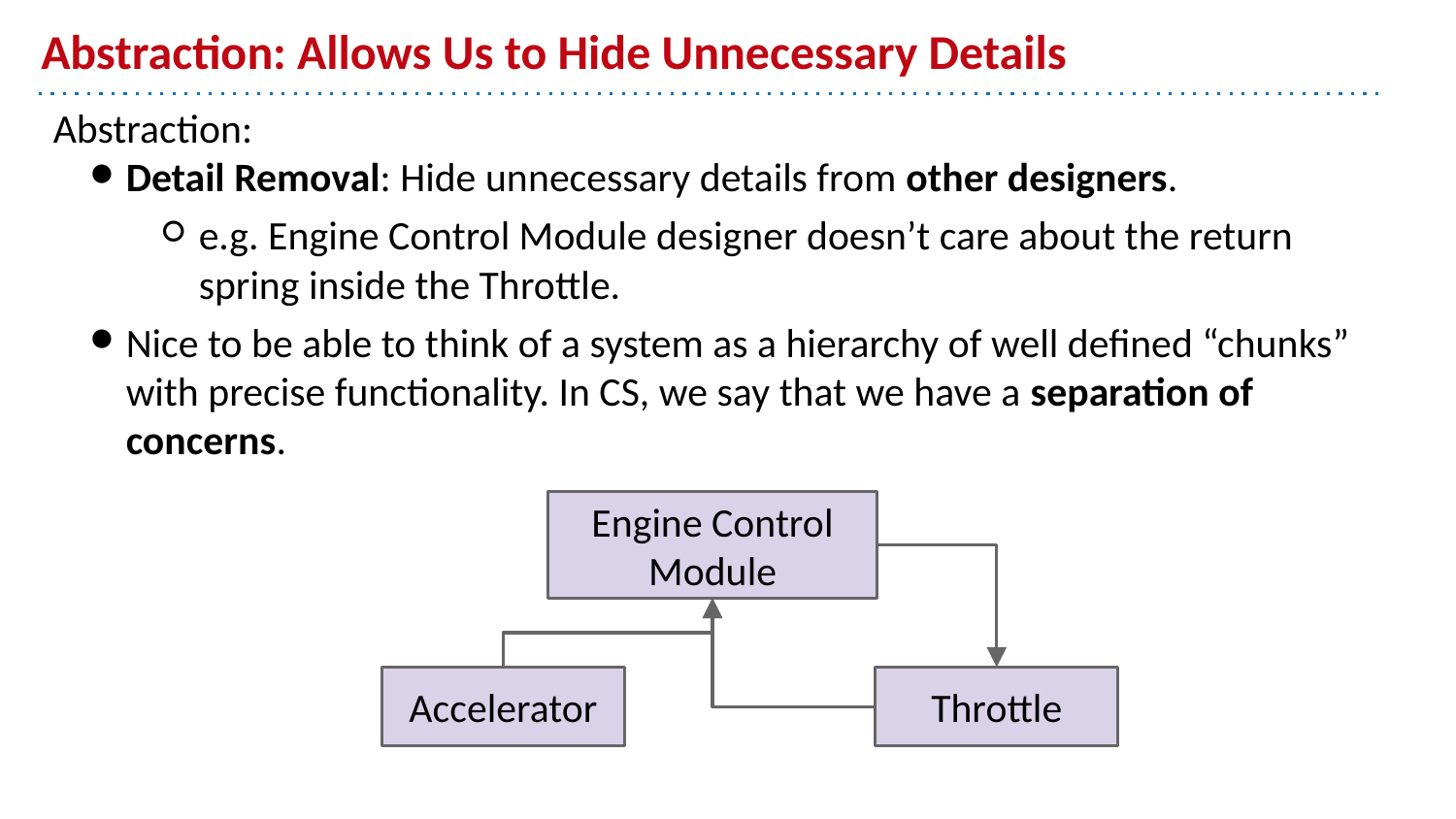

# Abstraction: Allows Us to Hide Unnecessary Details
Abstraction:
Detail Removal: Hide unnecessary details from other designers.
e.g. Engine Control Module designer doesn’t care about the return spring inside the Throttle.
Nice to be able to think of a system as a hierarchy of well defined “chunks” with precise functionality. In CS, we say that we have a separation of concerns.
Engine Control Module
Accelerator
Throttle